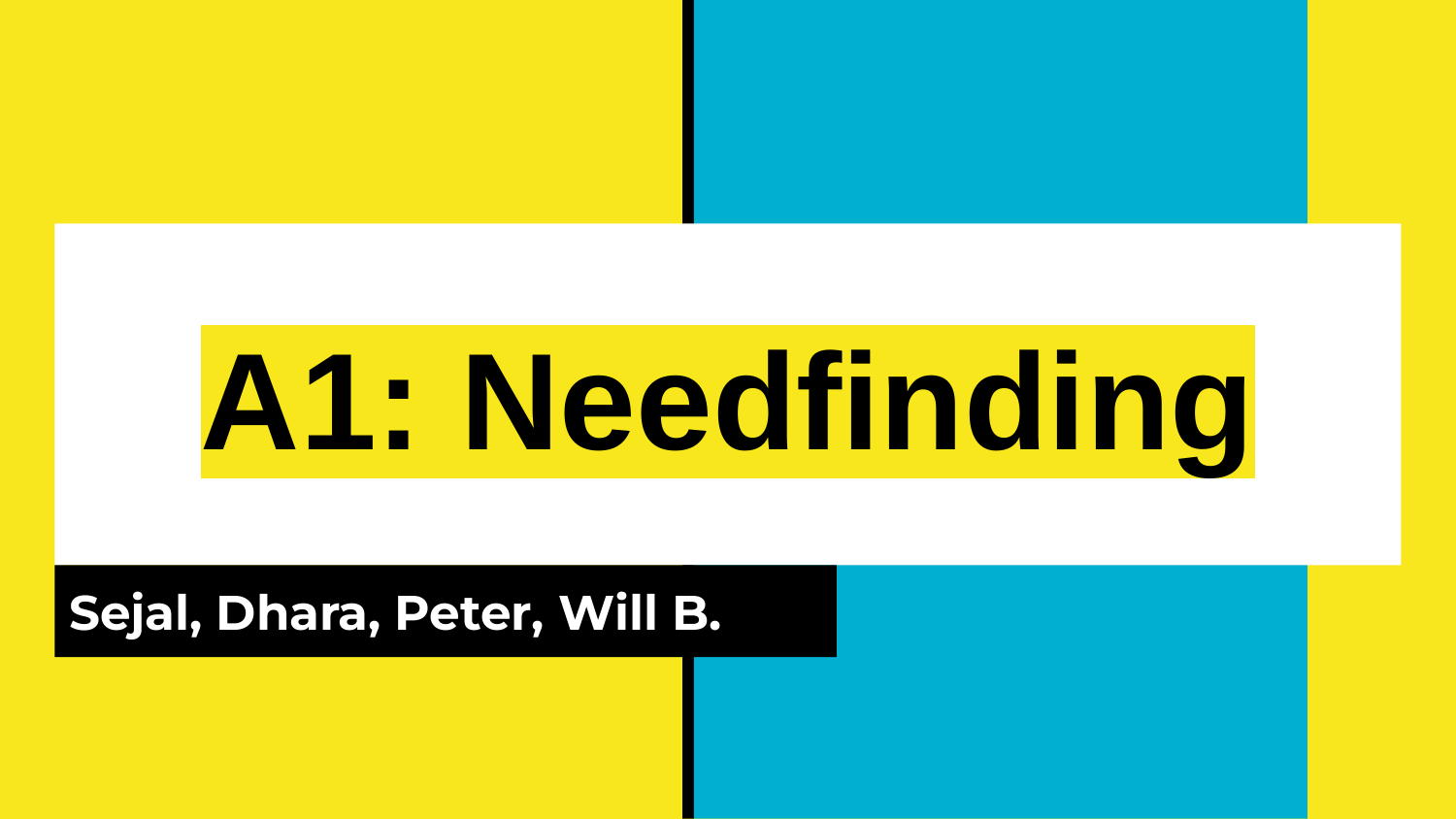

# A1: Needfinding
Sejal, Dhara, Peter, Will B.